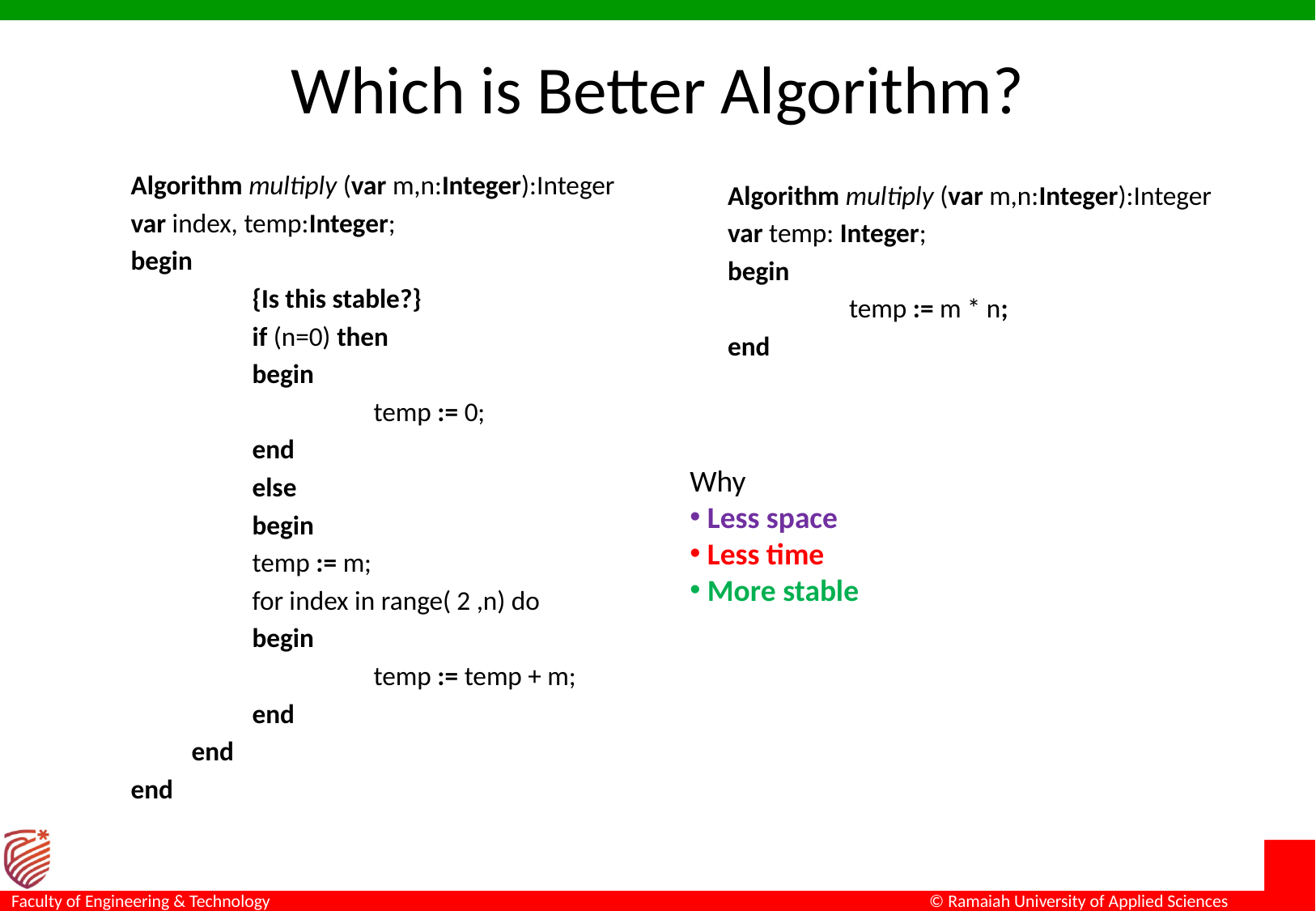

# Which is Better Algorithm?
Algorithm multiply (var m,n:Integer):Integer
var index, temp:Integer;
begin
	{Is this stable?}
	if (n=0) then
	begin
		temp := 0;
	end
	else
	begin
temp := m;
for index in range( 2 ,n) do
begin
	temp := temp + m;
end
end
end

Algorithm multiply (var m,n:Integer):Integer
var temp: Integer;
begin
	temp := m * n;
end

Why
 Less space
 Less time
 More stable